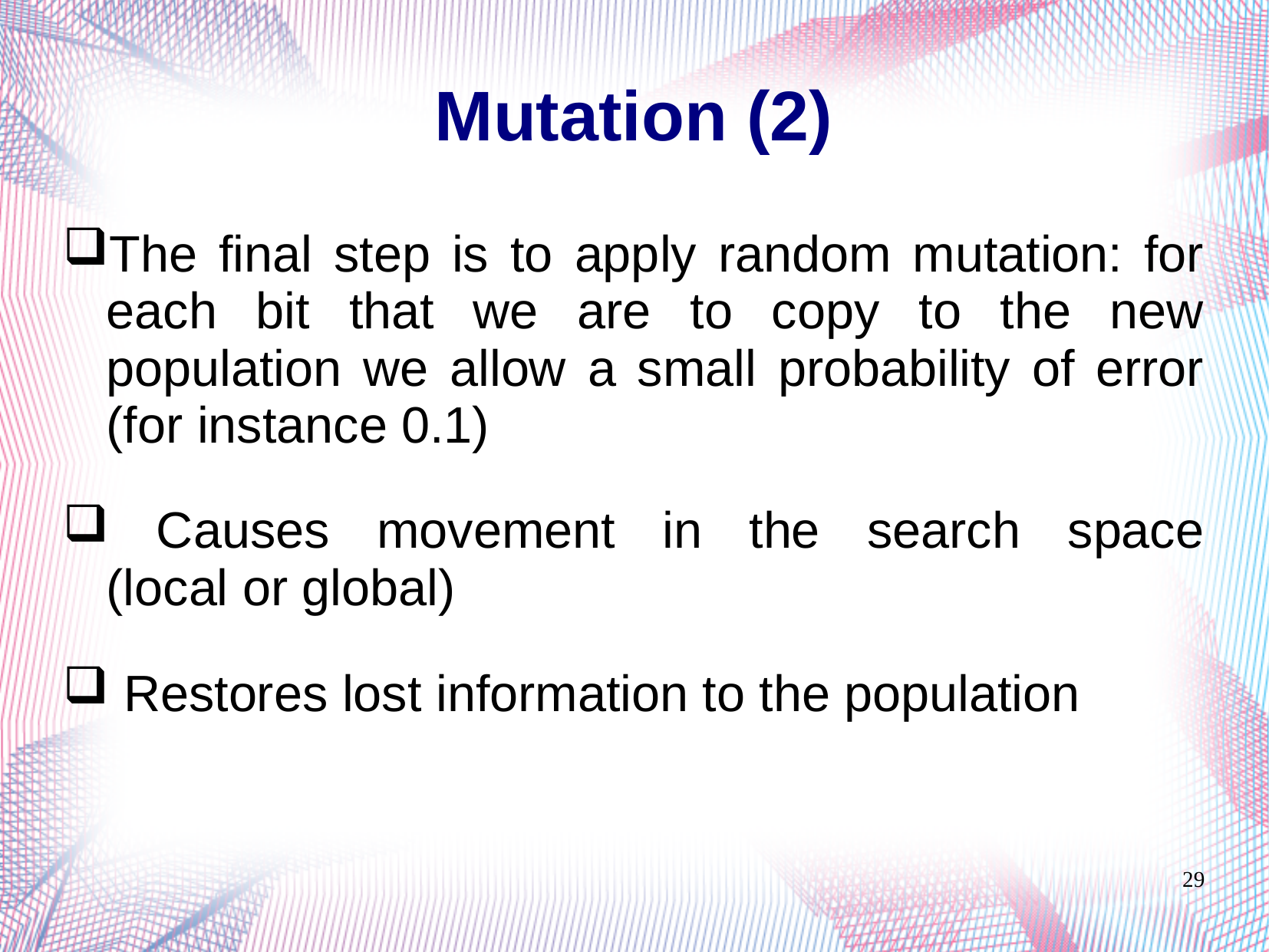

# Mutation (2)
The final step is to apply random mutation: for each bit that we are to copy to the new population we allow a small probability of error (for instance 0.1)
 Causes movement in the search space
(local or global)
 Restores lost information to the population

29